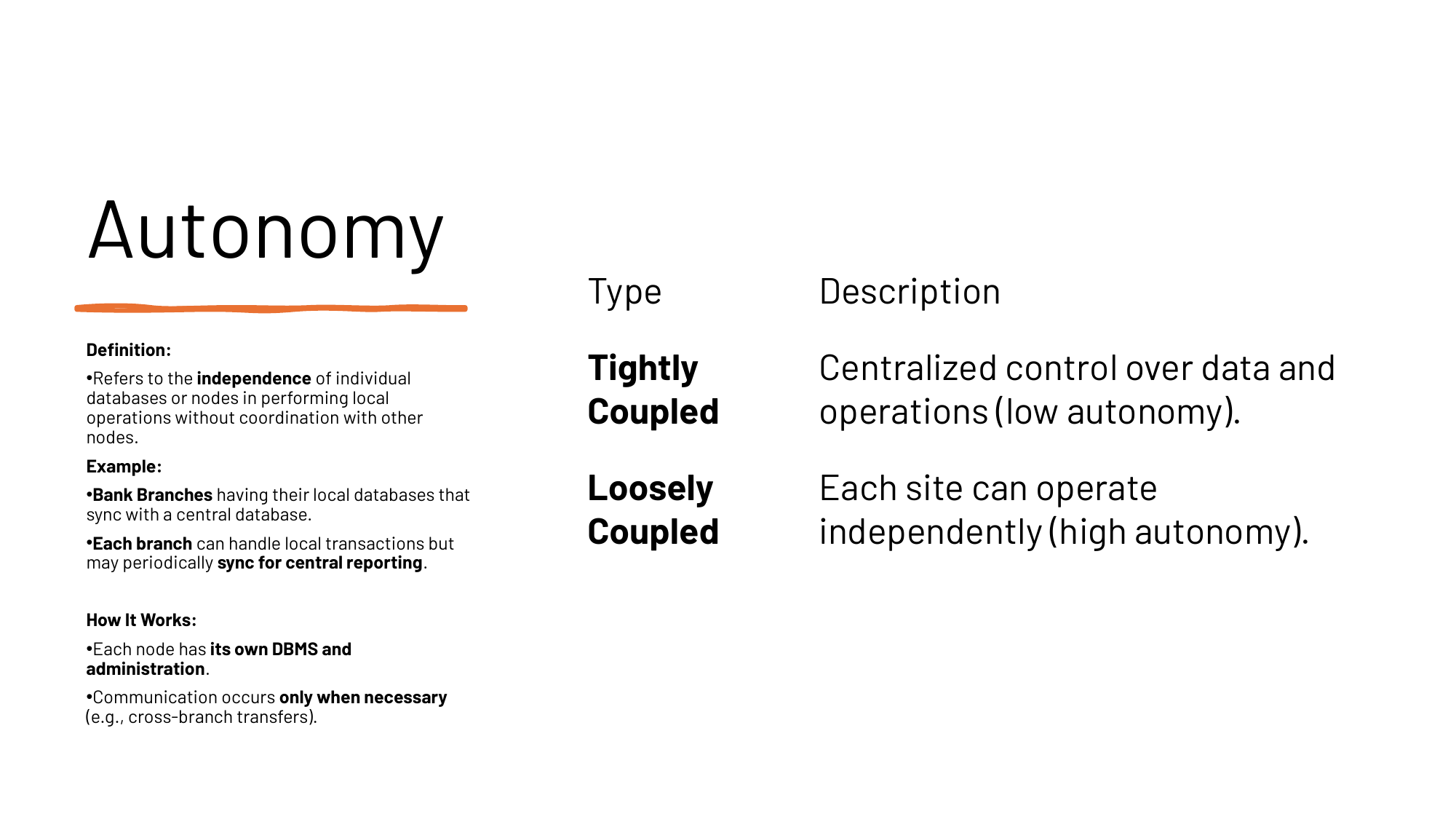

# Autonomy
| Type | Description |
| --- | --- |
| Tightly Coupled | Centralized control over data and operations (low autonomy). |
| Loosely Coupled | Each site can operate independently (high autonomy). |

Definition:
Refers to the independence of individual databases or nodes in performing local operations without coordination with other nodes.
Example:
Bank Branches having their local databases that sync with a central database.
Each branch can handle local transactions but may periodically sync for central reporting.

How It Works:
Each node has its own DBMS and administration.
Communication occurs only when necessary (e.g., cross-branch transfers).